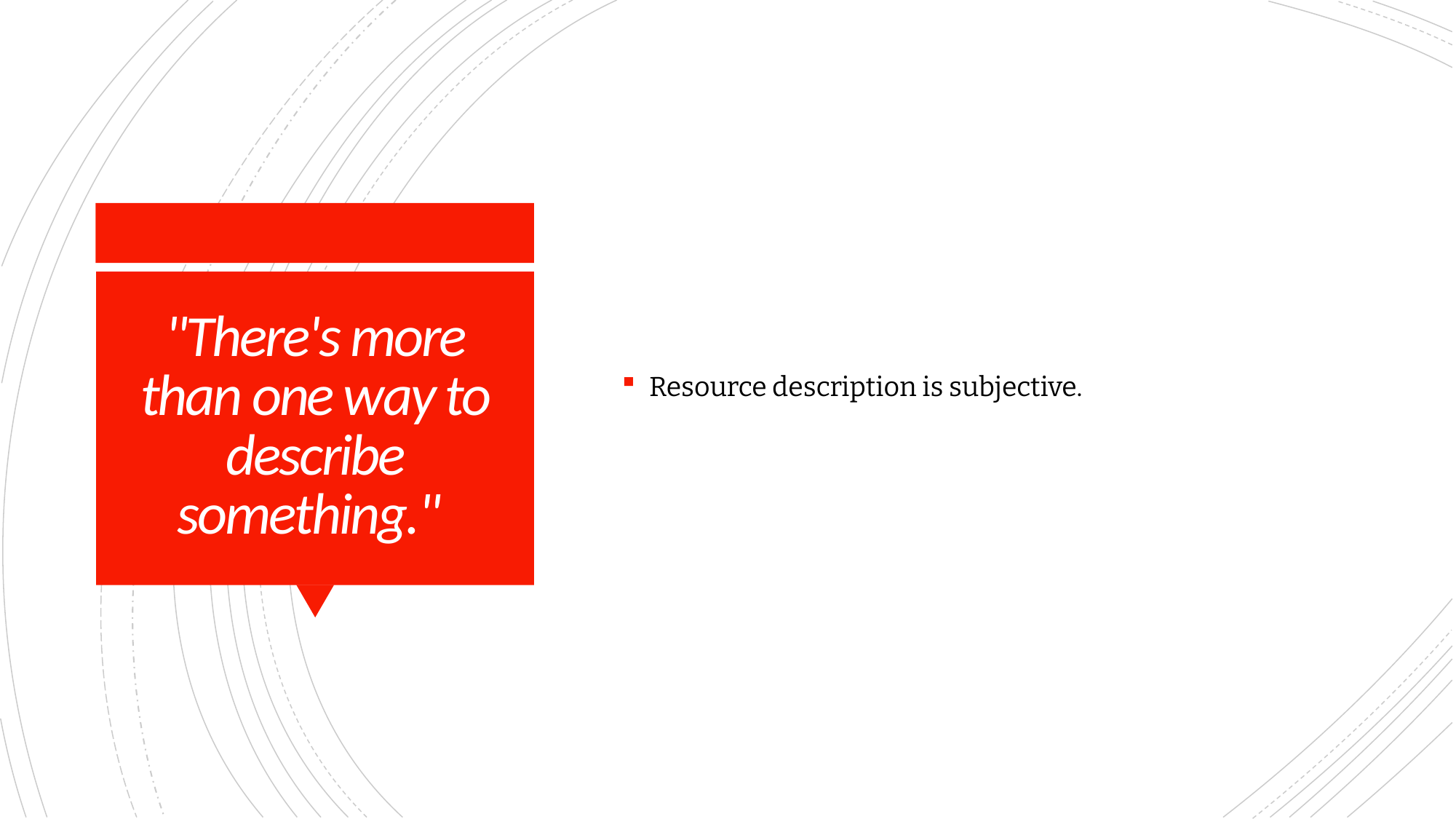

Resource description is subjective.

# "There's more than one way to describe something."